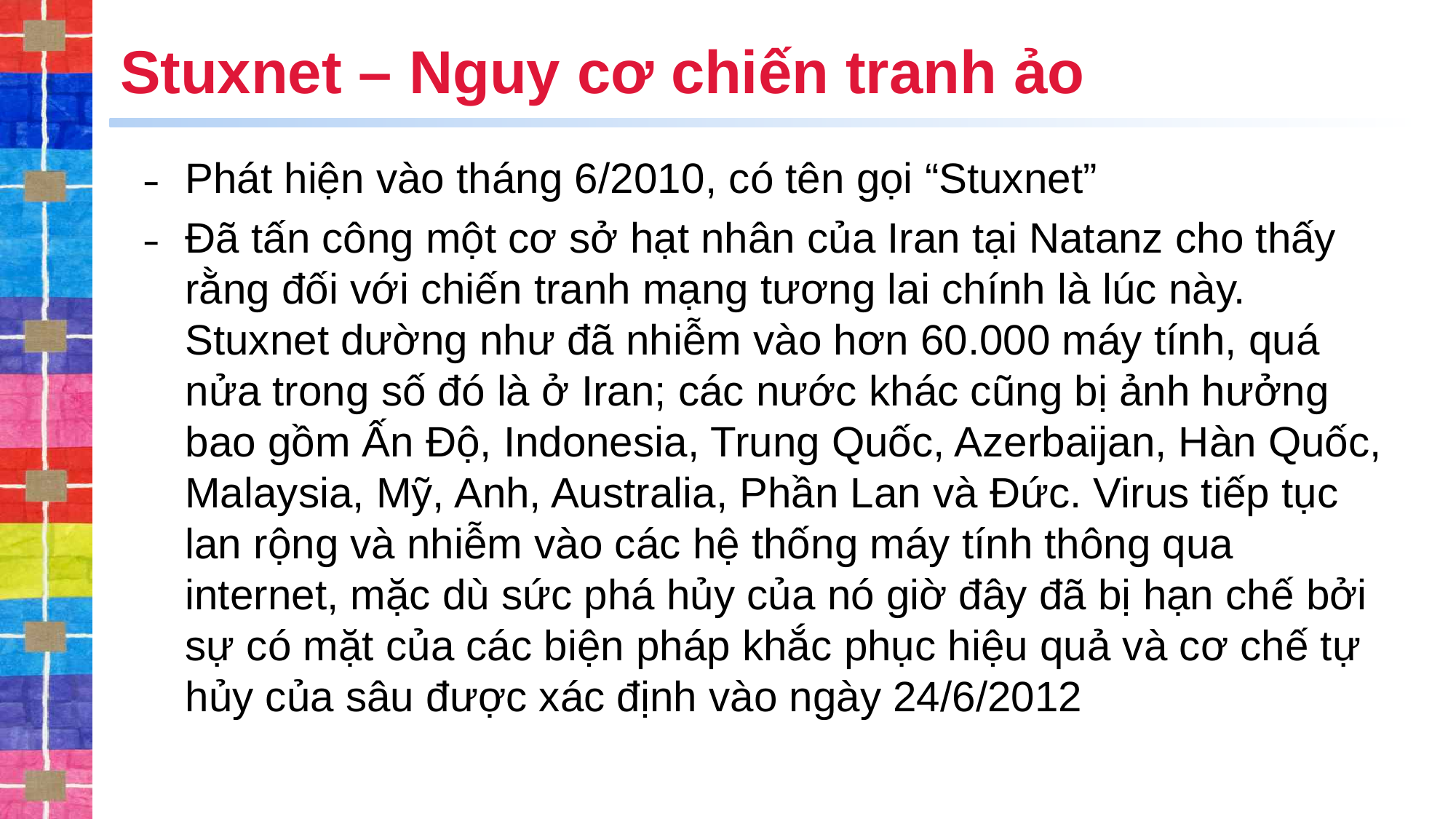

# Stuxnet – Nguy cơ chiến tranh ảo
Phát hiện vào tháng 6/2010, có tên gọi “Stuxnet”
Đã tấn công một cơ sở hạt nhân của Iran tại Natanz cho thấy rằng đối với chiến tranh mạng tương lai chính là lúc này. Stuxnet dường như đã nhiễm vào hơn 60.000 máy tính, quá nửa trong số đó là ở Iran; các nước khác cũng bị ảnh hưởng bao gồm Ấn Độ, Indonesia, Trung Quốc, Azerbaijan, Hàn Quốc, Malaysia, Mỹ, Anh, Australia, Phần Lan và Đức. Virus tiếp tục lan rộng và nhiễm vào các hệ thống máy tính thông qua internet, mặc dù sức phá hủy của nó giờ đây đã bị hạn chế bởi sự có mặt của các biện pháp khắc phục hiệu quả và cơ chế tự hủy của sâu được xác định vào ngày 24/6/2012